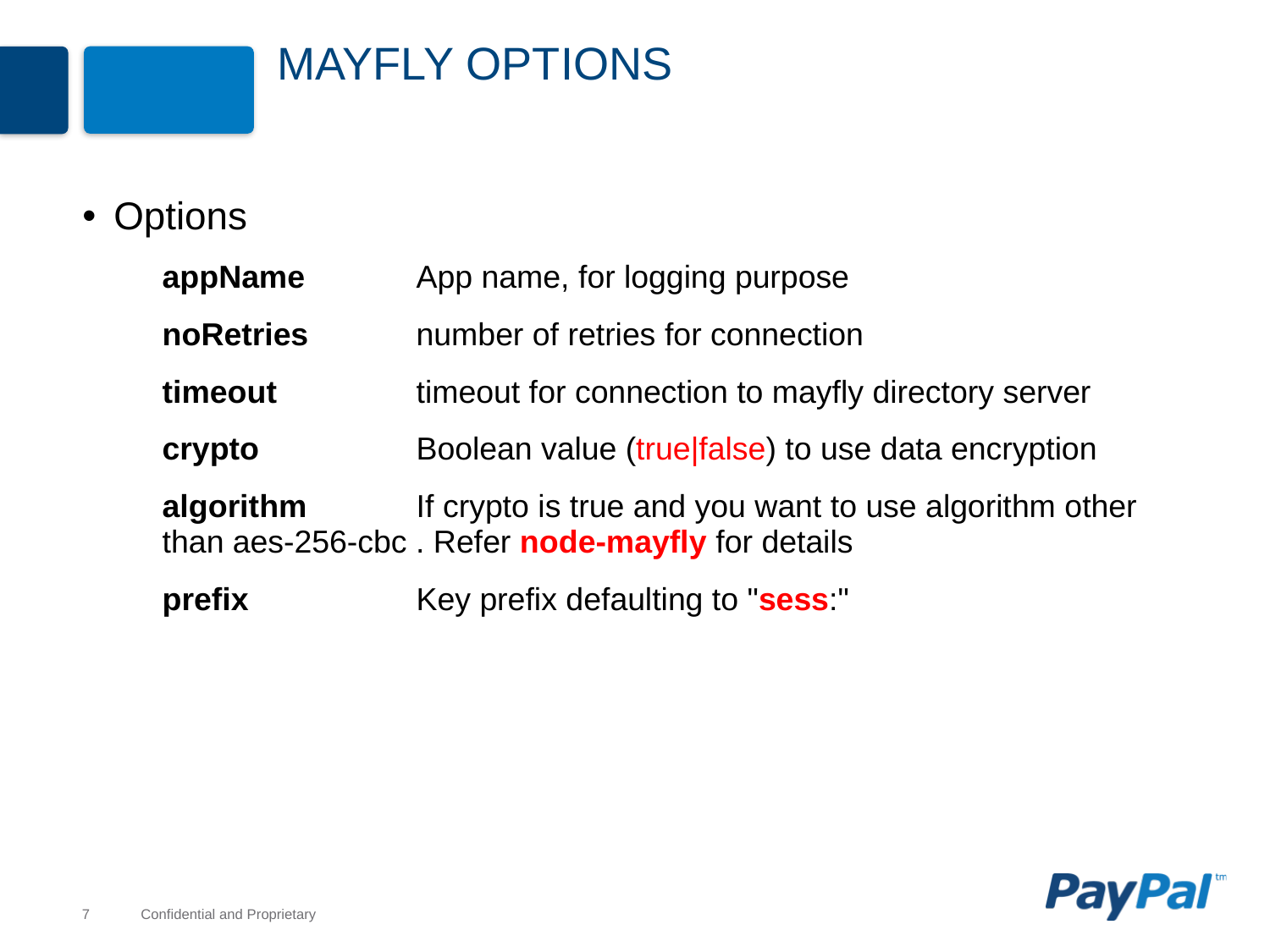

# MAYFLY OPTIONS
Options
appName 	App name, for logging purpose
noRetries 	number of retries for connection
timeout 		timeout for connection to mayfly directory server
crypto 		Boolean value (true|false) to use data encryption
algorithm 	If crypto is true and you want to use algorithm other than aes-256-cbc . Refer node-mayfly for details
prefix 		Key prefix defaulting to "sess:"